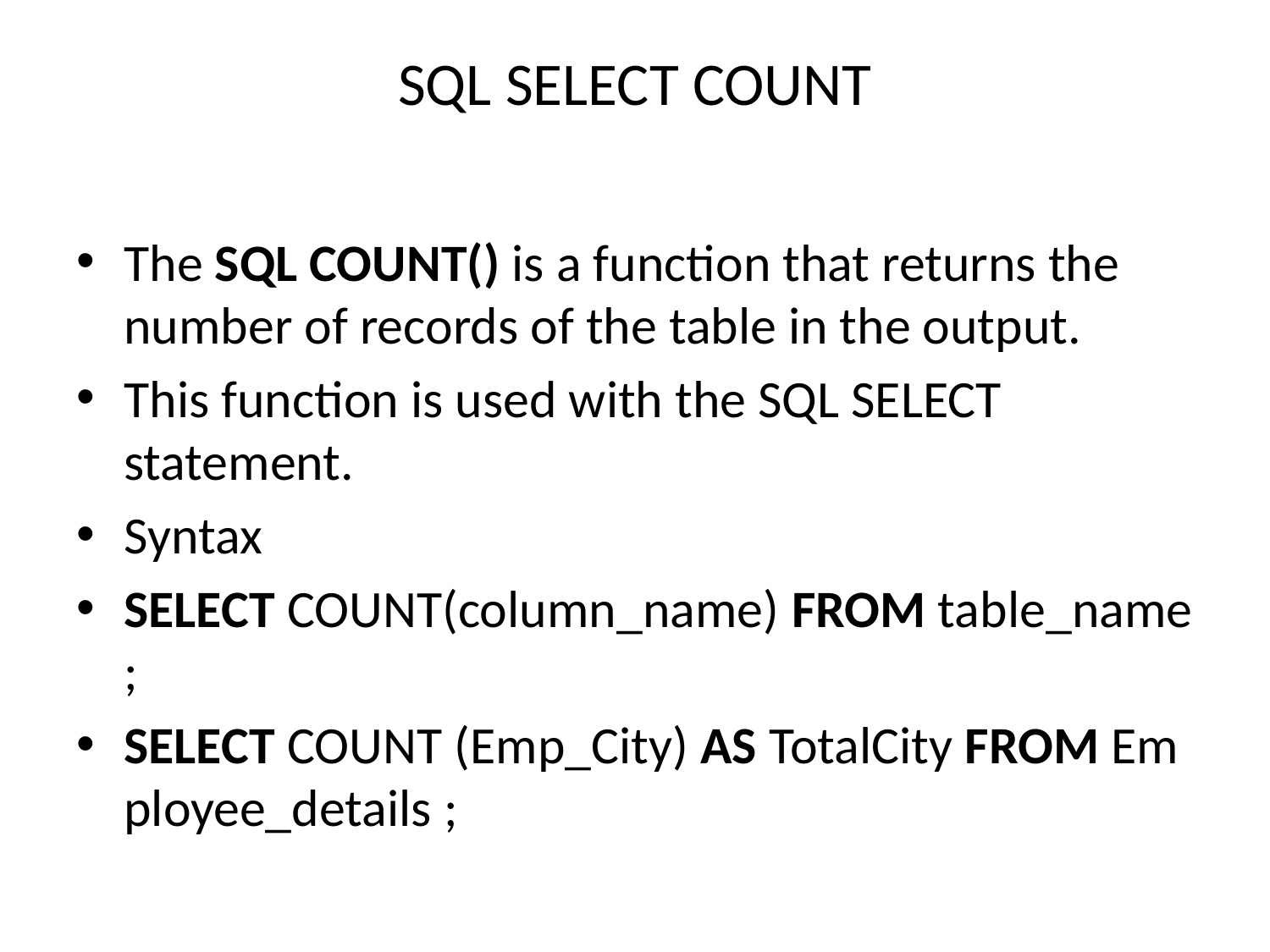

# SQL SELECT COUNT
The SQL COUNT() is a function that returns the number of records of the table in the output.
This function is used with the SQL SELECT statement.
Syntax
SELECT COUNT(column_name) FROM table_name;
SELECT COUNT (Emp_City) AS TotalCity FROM Employee_details ;